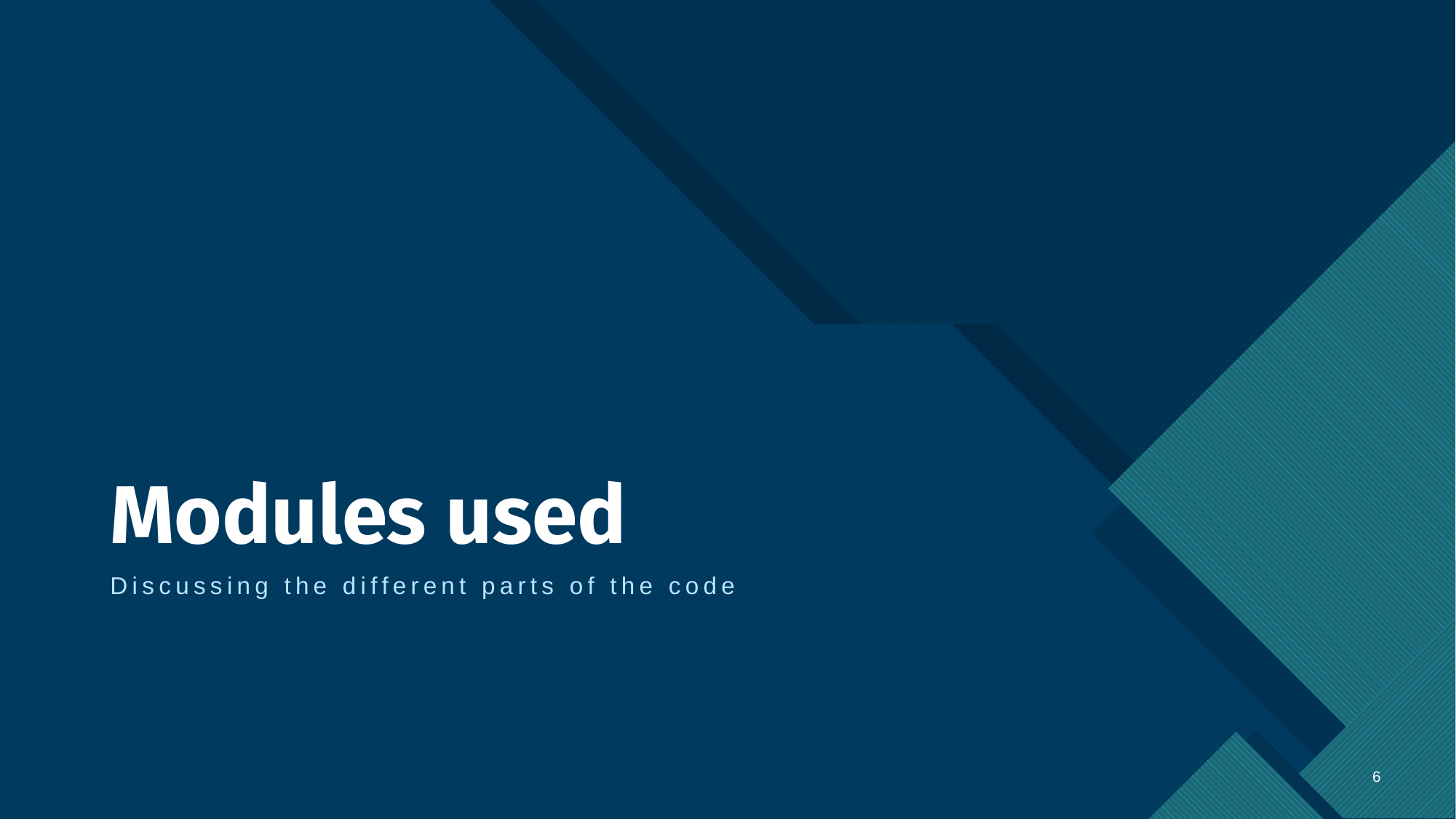

# Modules used
Discussing the different parts of the code
6